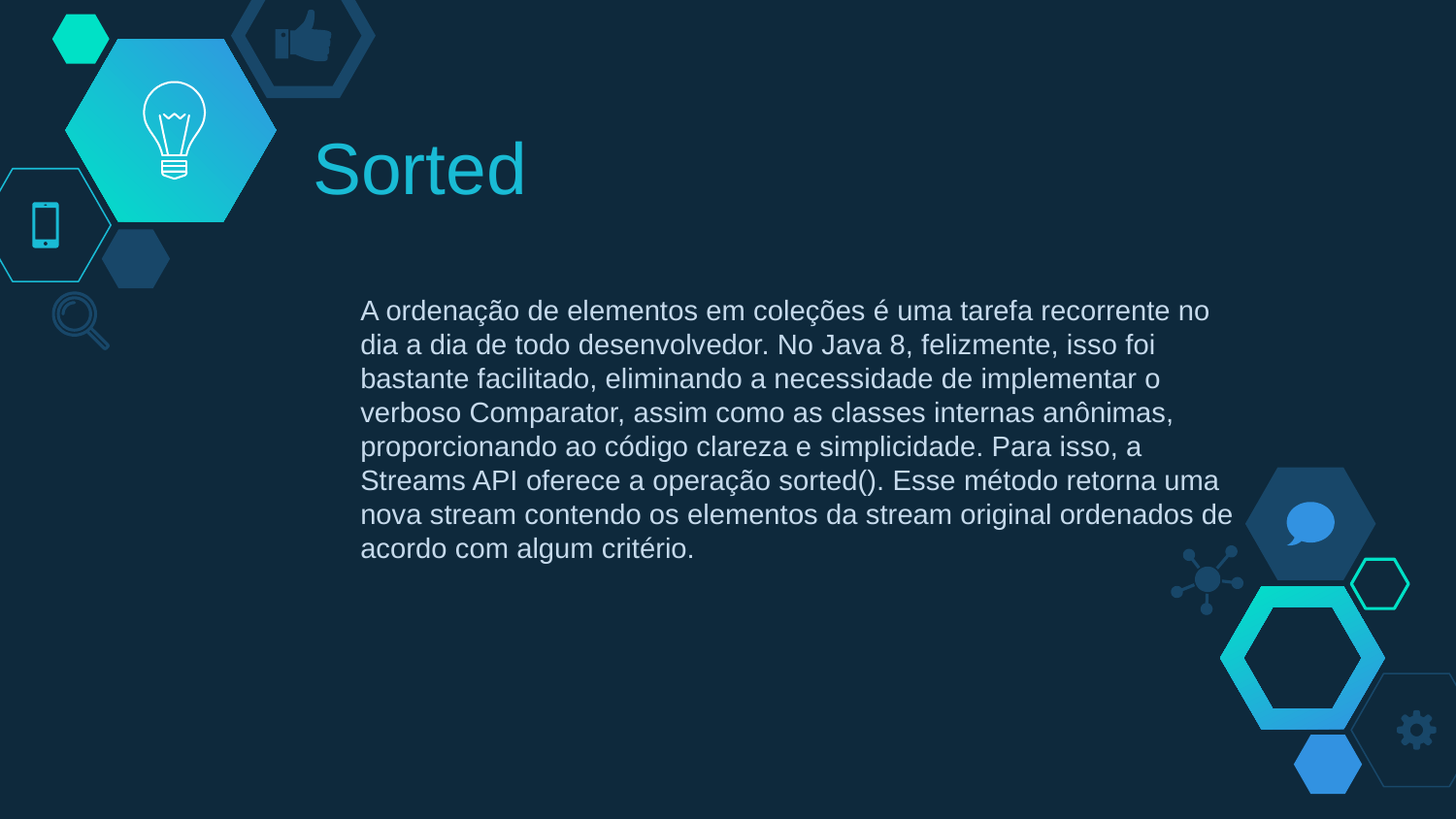

# Sorted

A ordenação de elementos em coleções é uma tarefa recorrente no dia a dia de todo desenvolvedor. No Java 8, felizmente, isso foi bastante facilitado, eliminando a necessidade de implementar o verboso Comparator, assim como as classes internas anônimas, proporcionando ao código clareza e simplicidade. Para isso, a Streams API oferece a operação sorted(). Esse método retorna uma nova stream contendo os elementos da stream original ordenados de acordo com algum critério.